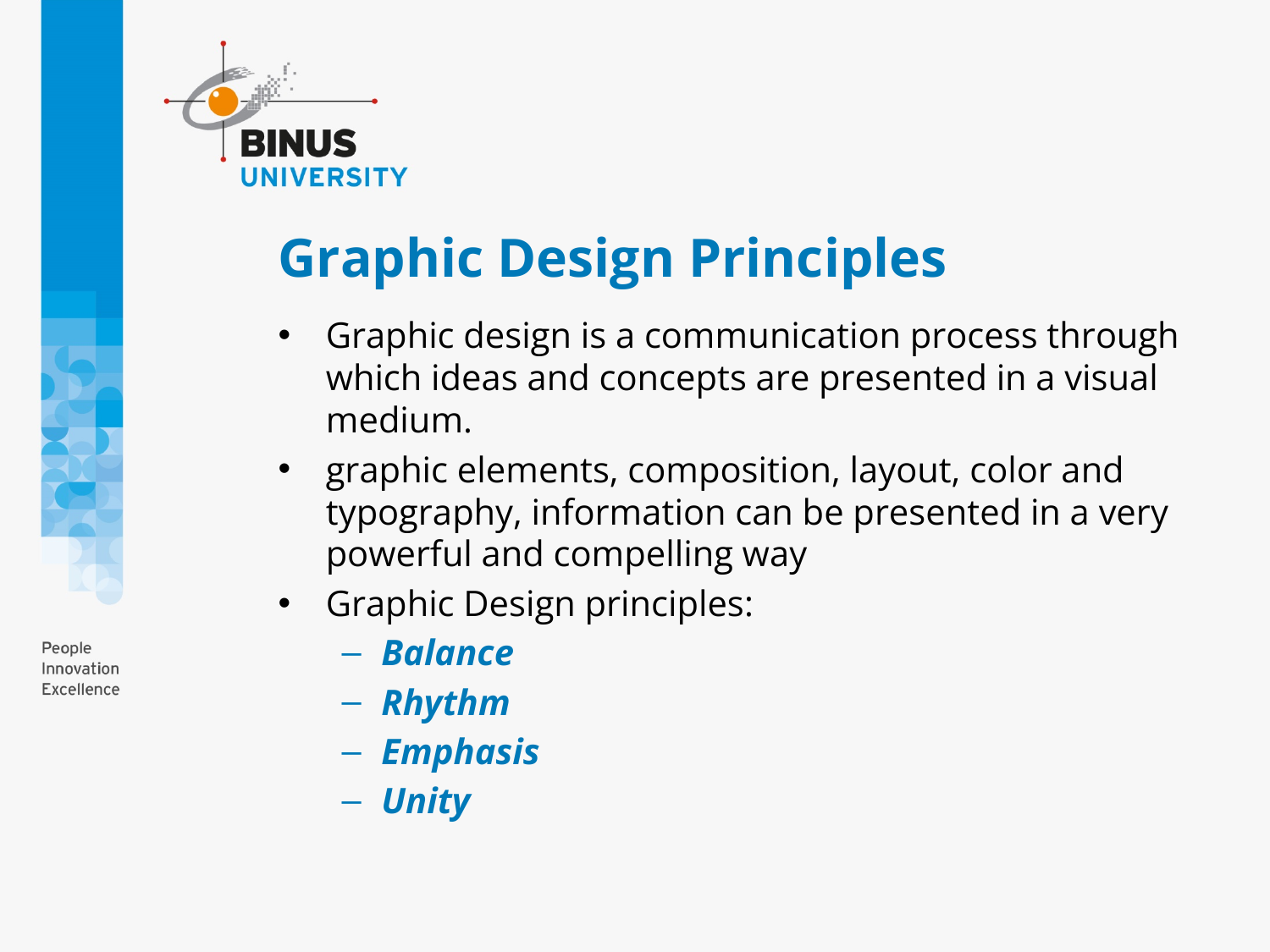

# Graphic Design Principles
Graphic design is a communication process through which ideas and concepts are presented in a visual medium.
graphic elements, composition, layout, color and typography, information can be presented in a very powerful and compelling way
Graphic Design principles:
Balance
Rhythm
Emphasis
Unity